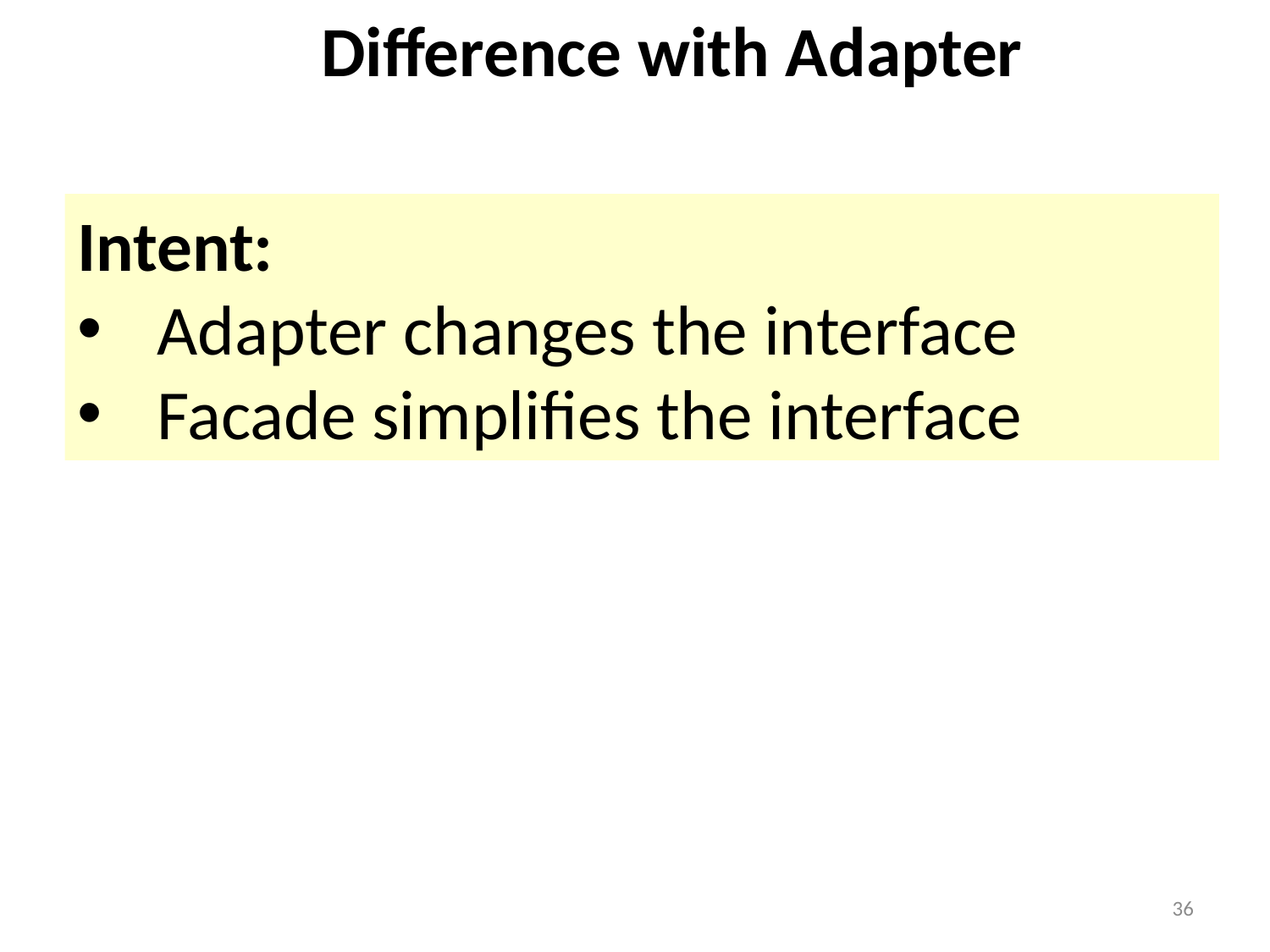

Difference with Adapter
Intent:
Adapter changes the interface
Facade simplifies the interface
36